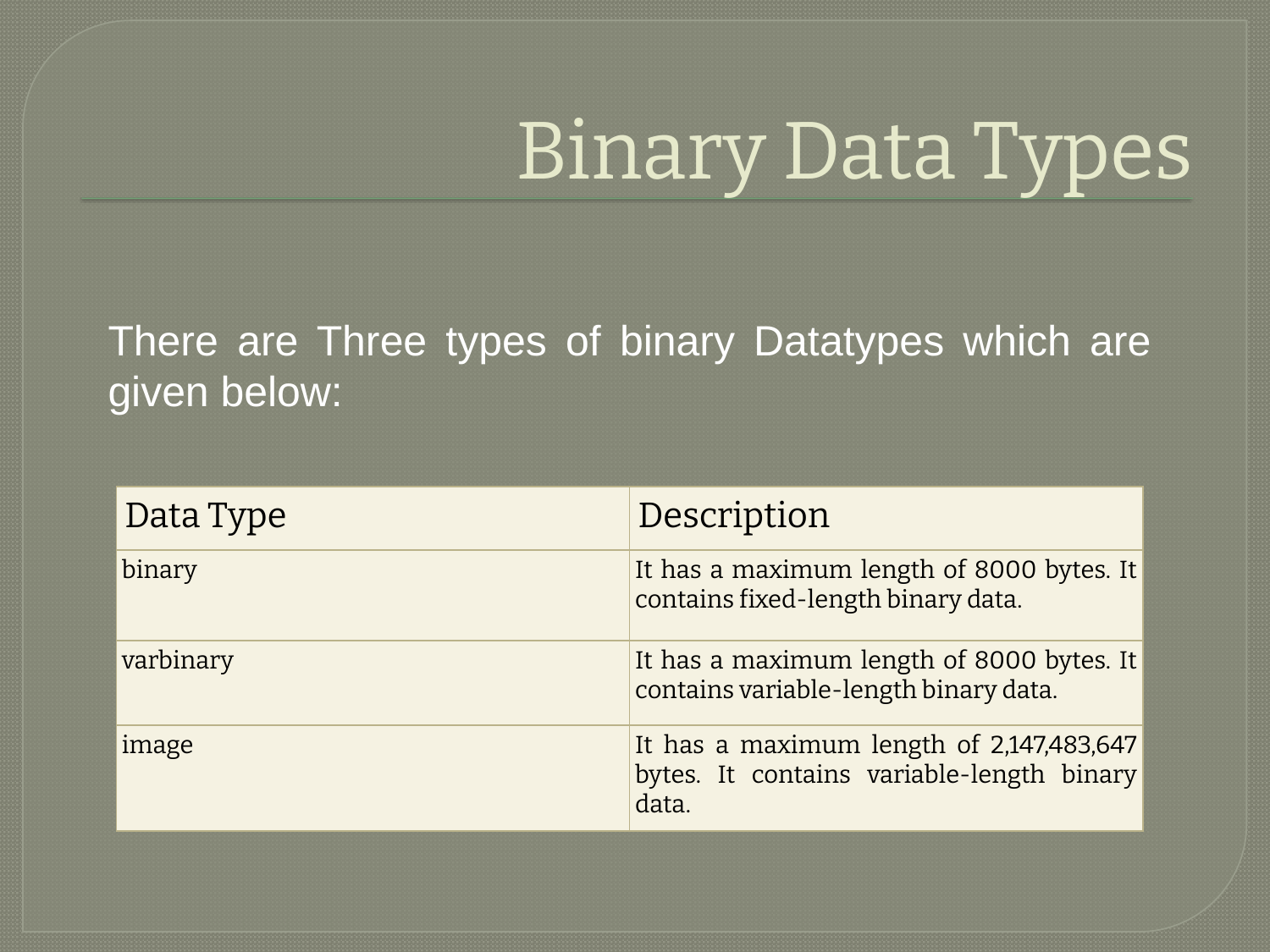

# Binary Data Types
There are Three types of binary Datatypes which are given below:
| Data Type | Description |
| --- | --- |
| binary | It has a maximum length of 8000 bytes. It contains fixed-length binary data. |
| varbinary | It has a maximum length of 8000 bytes. It contains variable-length binary data. |
| image | It has a maximum length of 2,147,483,647 bytes. It contains variable-length binary data. |